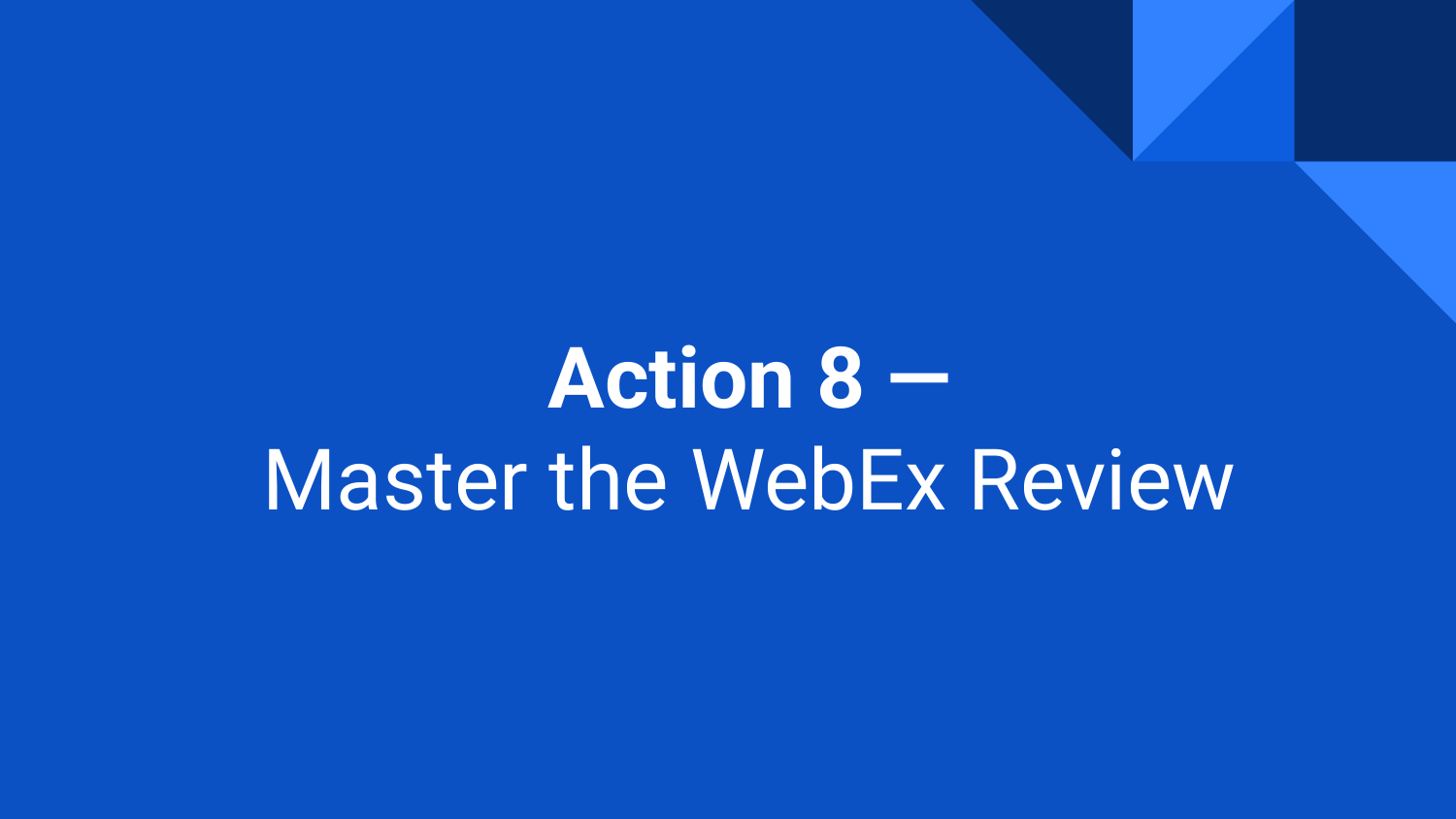

# Action 8 —
Master the WebEx Review